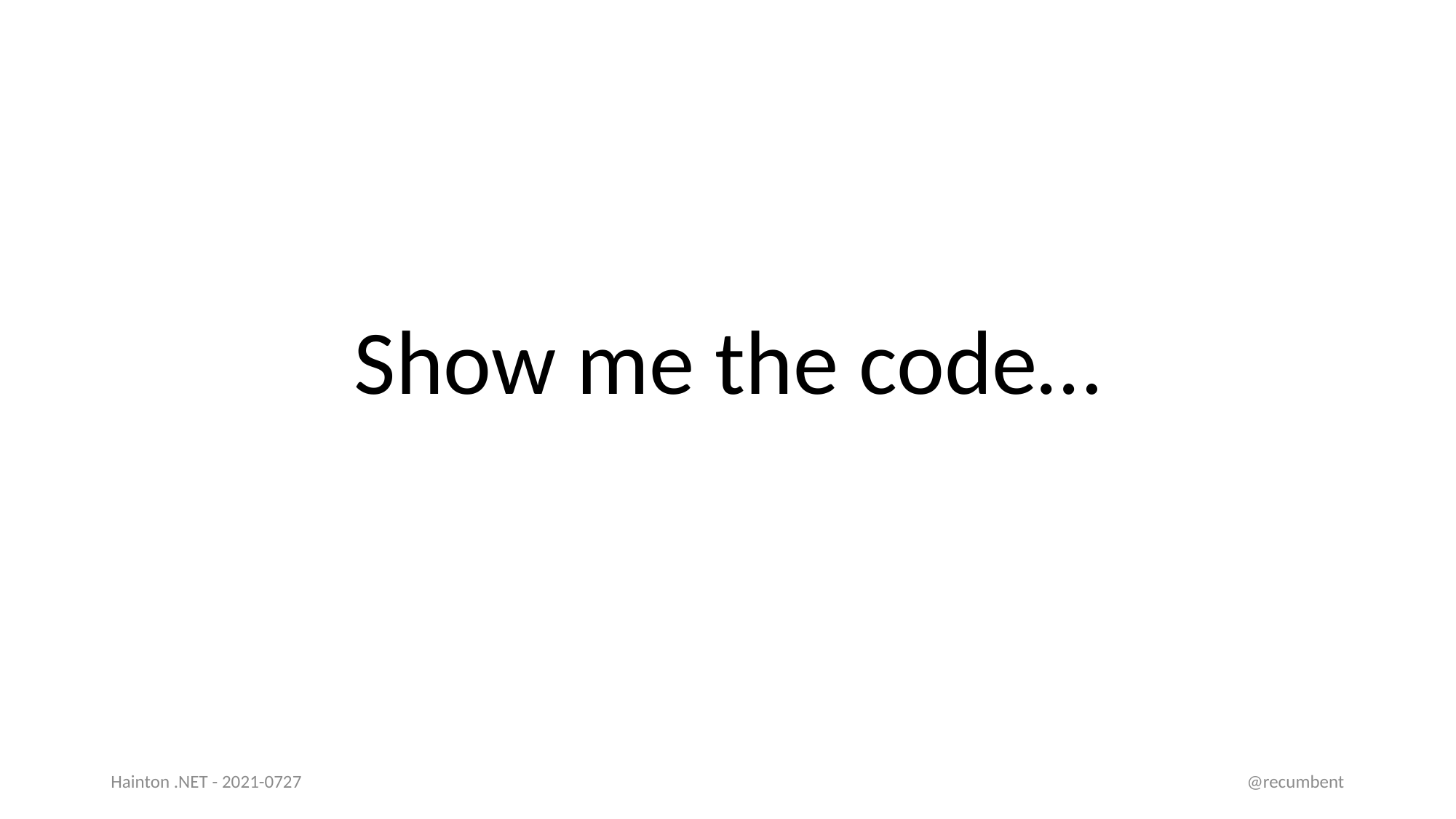

# Show me the code…

Hainton .NET - 2021-0727
@recumbent